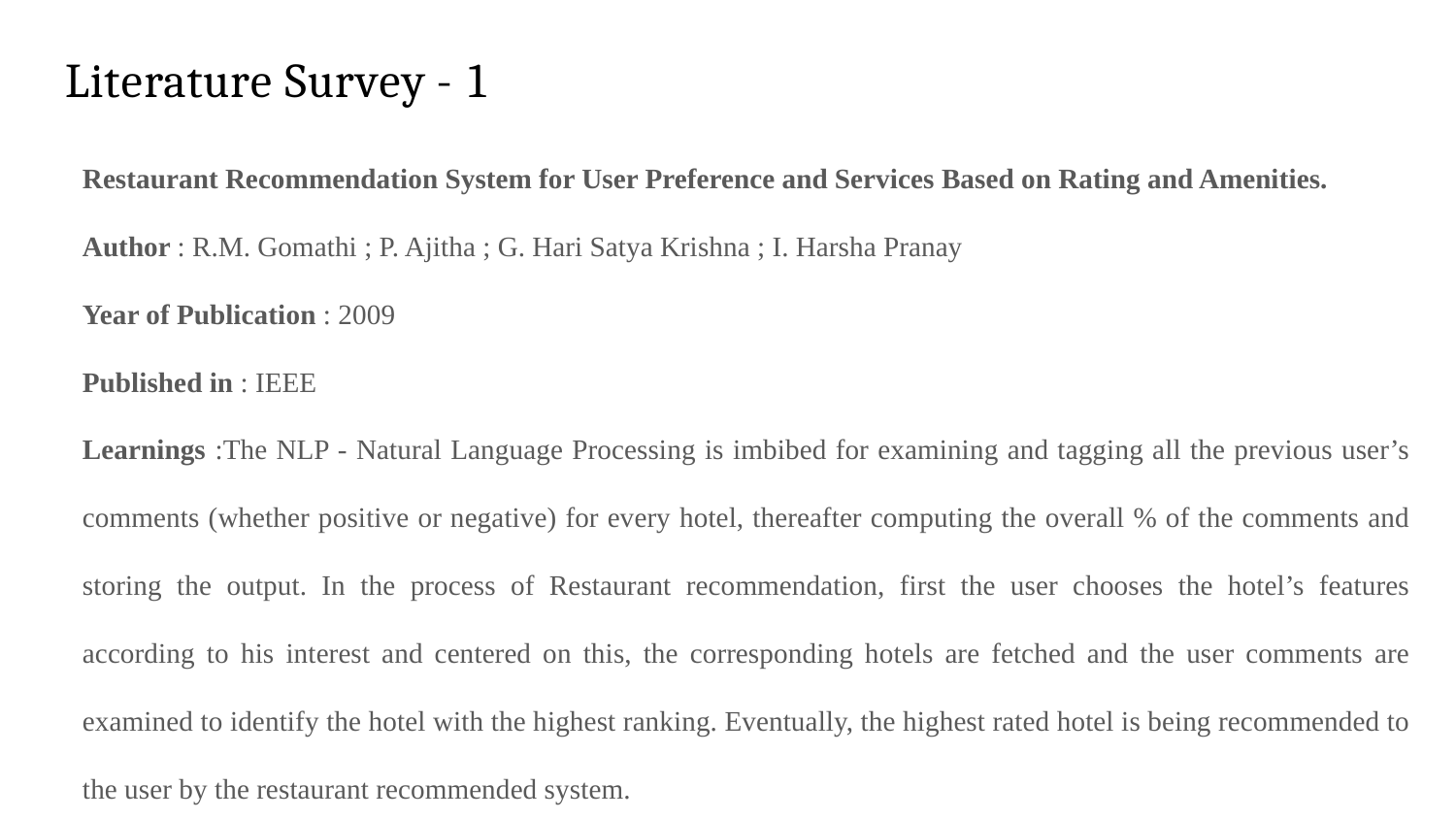

# Literature Survey - 1

Restaurant Recommendation System for User Preference and Services Based on Rating and Amenities.
Author : R.M. Gomathi ; P. Ajitha ; G. Hari Satya Krishna ; I. Harsha Pranay
Year of Publication : 2009
Published in : IEEE
Learnings :The NLP - Natural Language Processing is imbibed for examining and tagging all the previous user’s comments (whether positive or negative) for every hotel, thereafter computing the overall % of the comments and storing the output. In the process of Restaurant recommendation, first the user chooses the hotel’s features according to his interest and centered on this, the corresponding hotels are fetched and the user comments are examined to identify the hotel with the highest ranking. Eventually, the highest rated hotel is being recommended to the user by the restaurant recommended system.